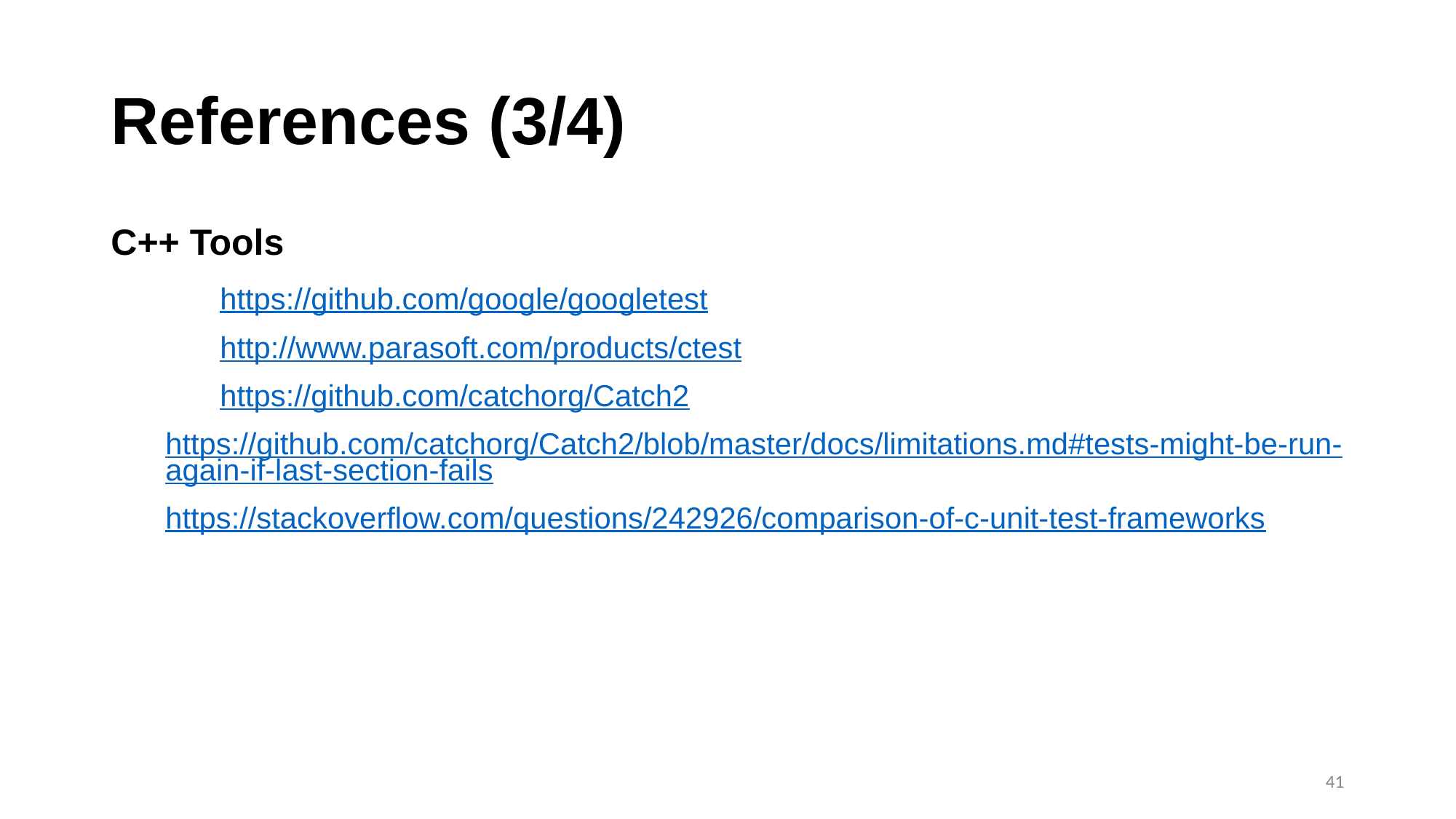

# References (3/4)
C++ Tools
	https://github.com/google/googletest
	http://www.parasoft.com/products/ctest
	https://github.com/catchorg/Catch2
	https://github.com/catchorg/Catch2/blob/master/docs/limitations.md#tests-might-be-run-again-if-last-section-fails
	https://stackoverflow.com/questions/242926/comparison-of-c-unit-test-frameworks

41